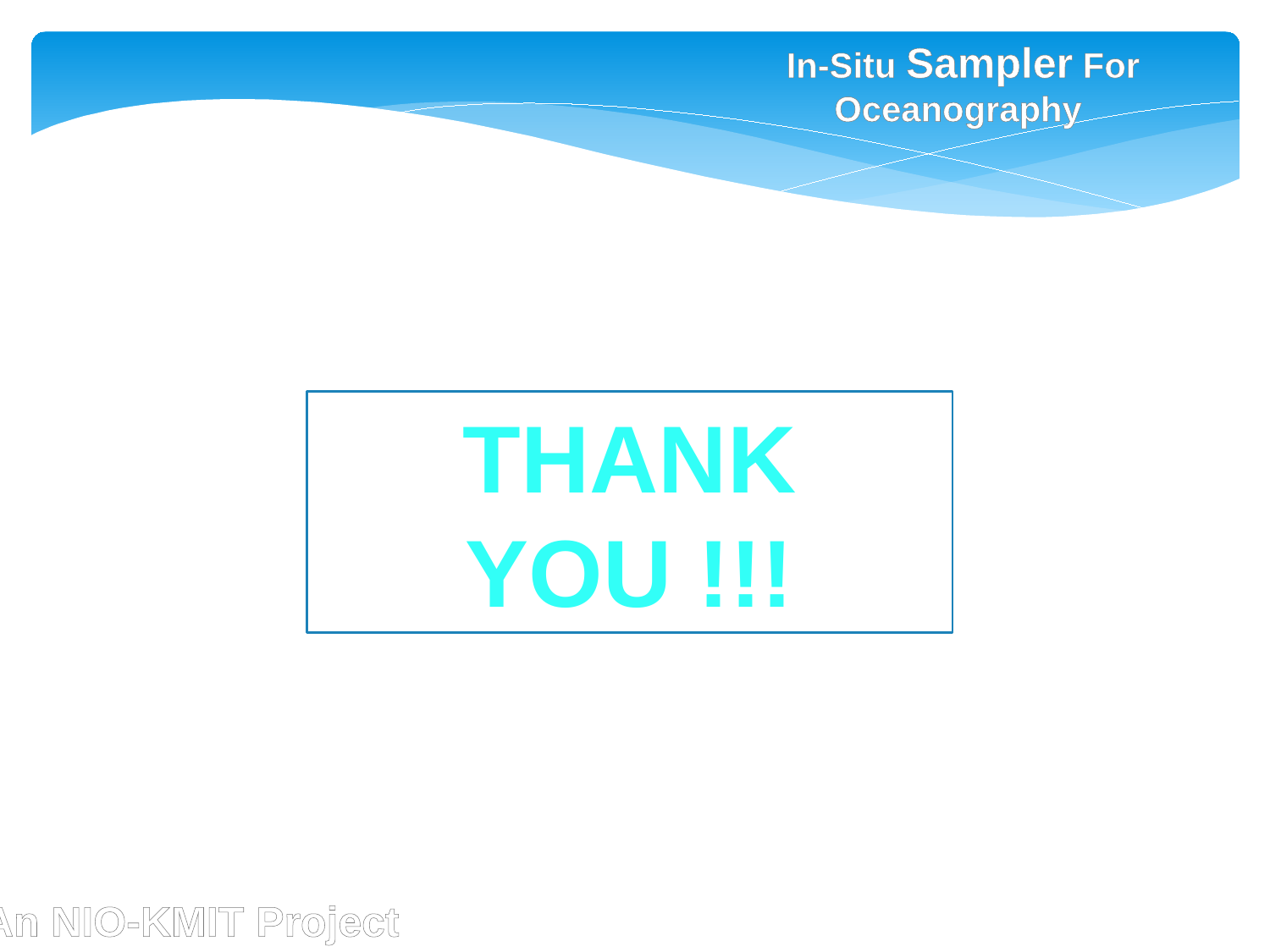

In-Situ Sampler For Oceanography
THANK YOU !!!
An NIO-KMIT Project